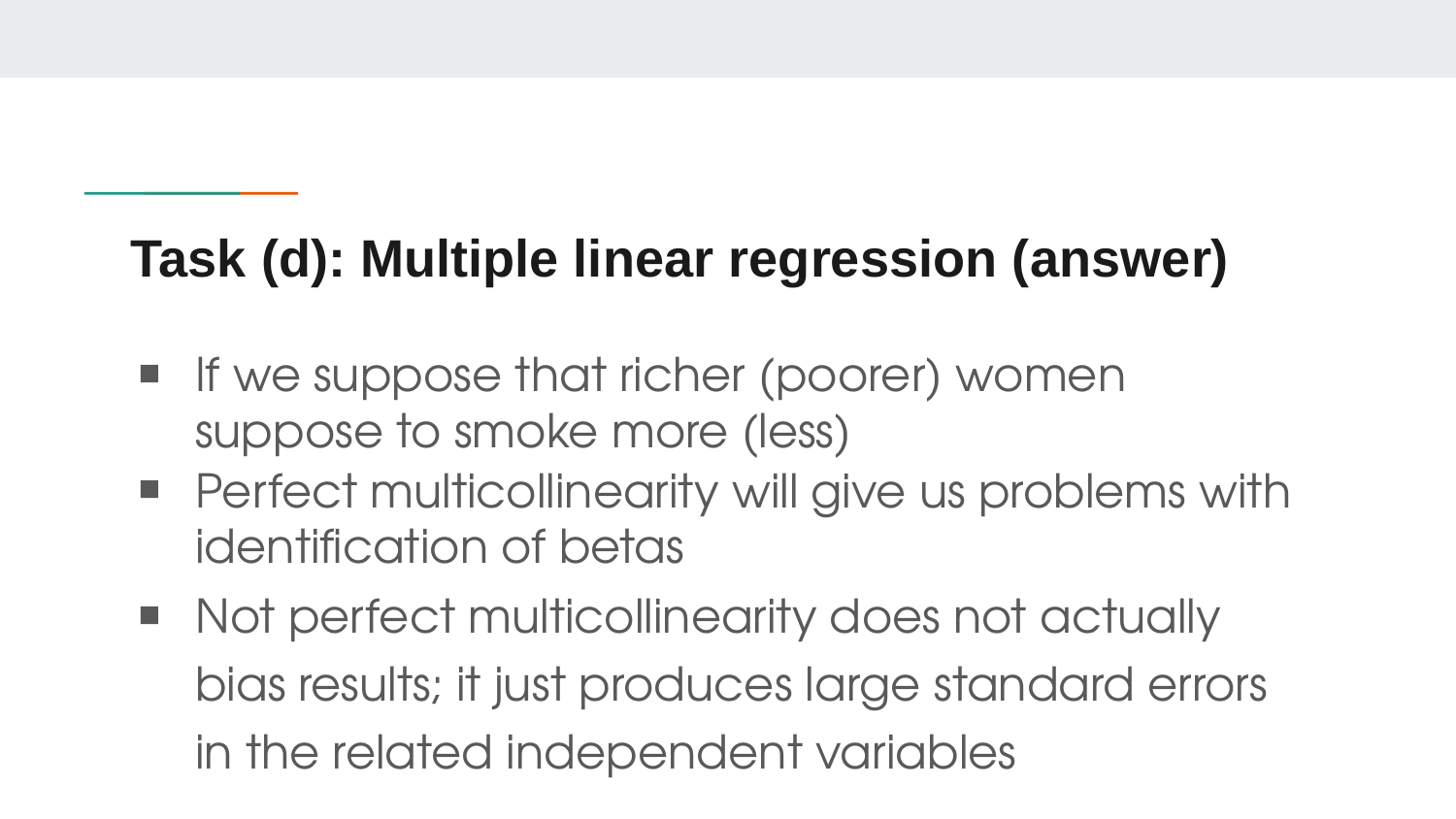

# Task (d): Multiple linear regression (answer)

If we suppose that richer (poorer) women suppose to smoke more (less)
Perfect multicollinearity will give us problems with identification of betas
Not perfect multicollinearity does not actually bias results; it just produces large standard errors in the related independent variables